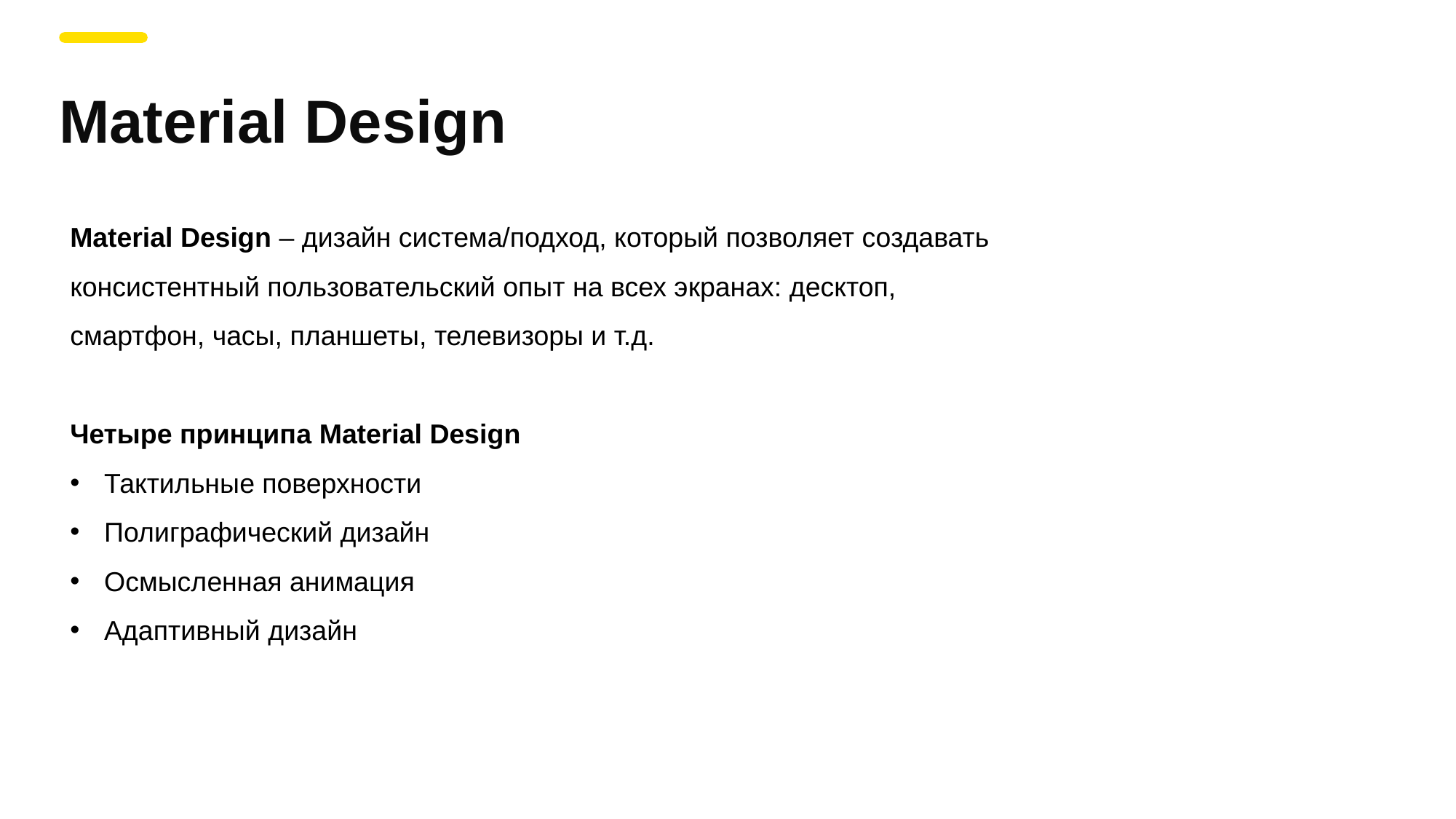

Material Design
Material Design – дизайн система/подход, который позволяет создавать консистентный пользовательский опыт на всех экранах: десктоп, смартфон, часы, планшеты, телевизоры и т.д.

Четыре принципа Material Design
Тактильные поверхности
Полиграфический дизайн
Осмысленная анимация
Адаптивный дизайн